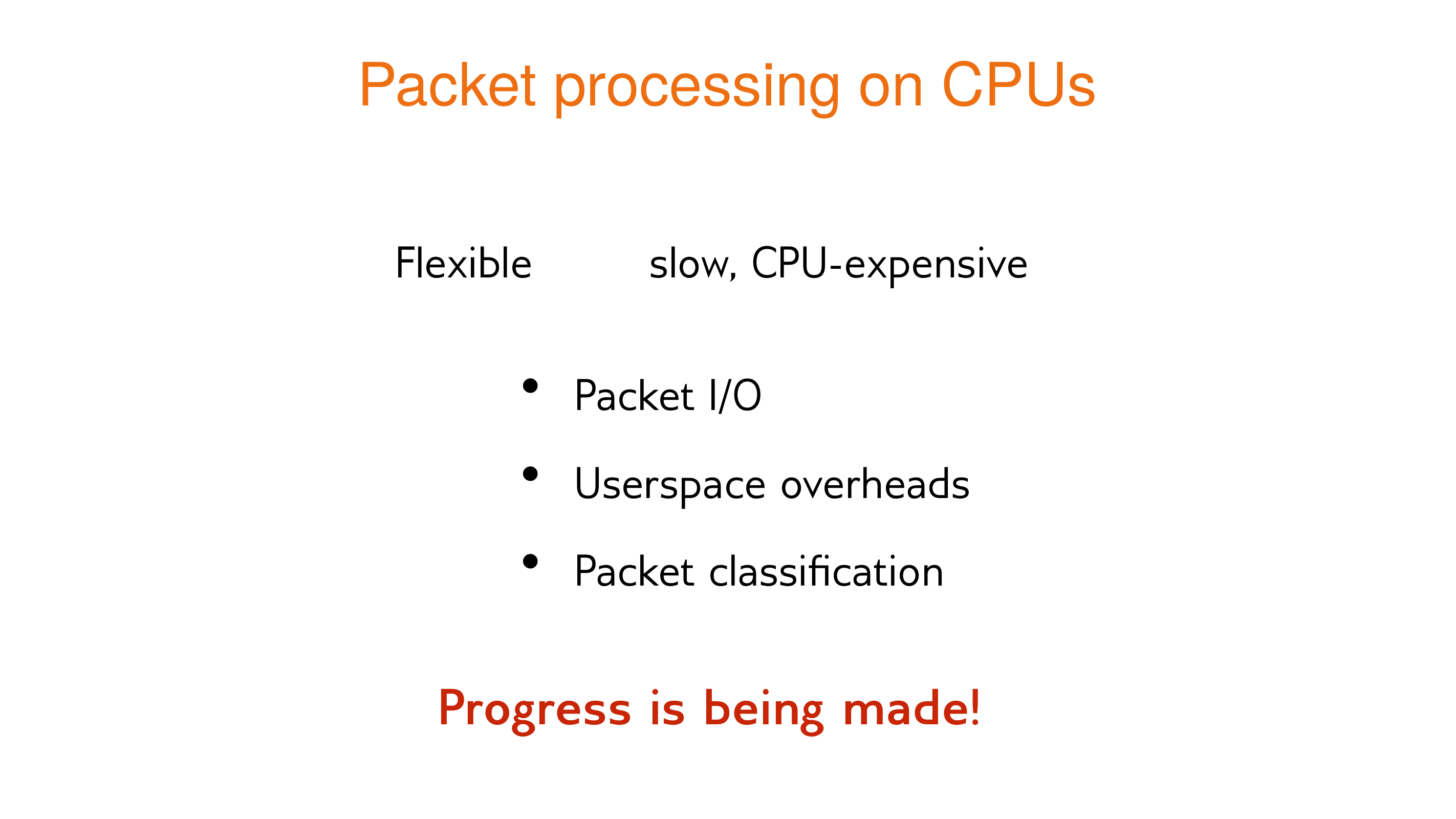

Packet processing on CPUs
Flexible
slow, CPU-expensive
Packet I/O
Userspace overheads
Packet classification
Progress is being made!